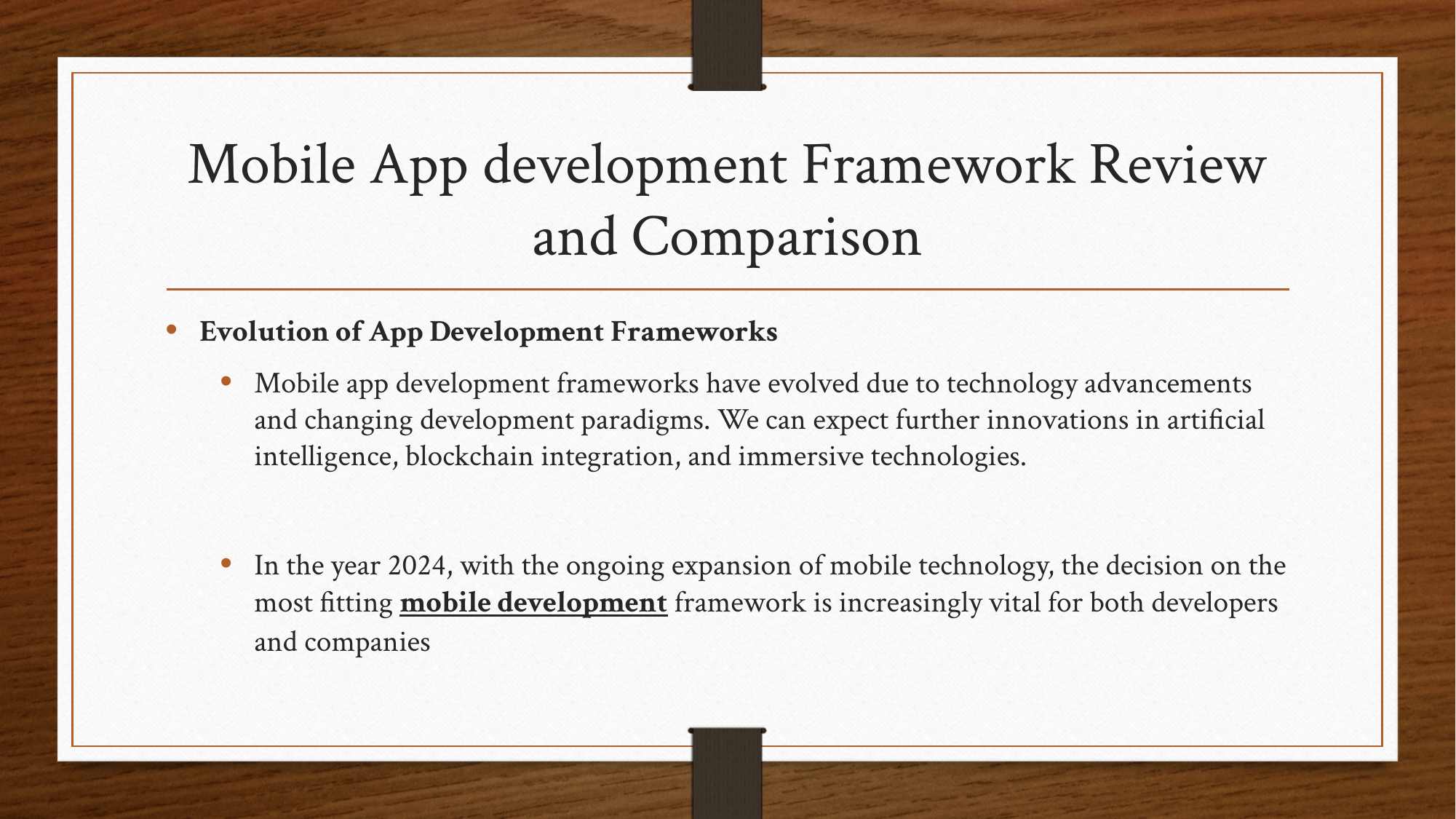

# Mobile App development Framework Review and Comparison
Evolution of App Development Frameworks
Mobile app development frameworks have evolved due to technology advancements and changing development paradigms. We can expect further innovations in artificial intelligence, blockchain integration, and immersive technologies.

In the year 2024, with the ongoing expansion of mobile technology, the decision on the most fitting mobile development framework is increasingly vital for both developers and companies